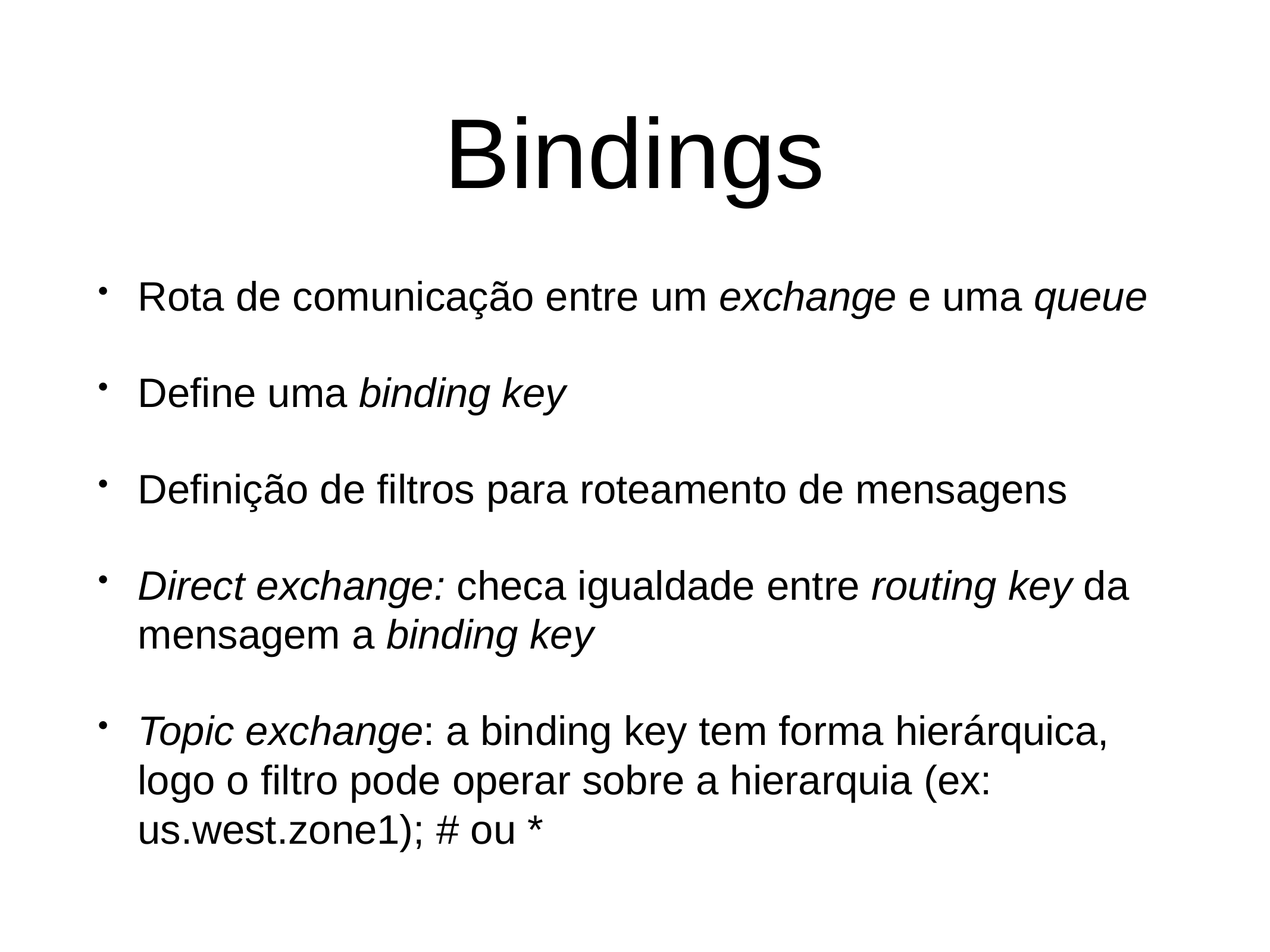

# Bindings
Rota de comunicação entre um exchange e uma queue
Define uma binding key
Definição de filtros para roteamento de mensagens
Direct exchange: checa igualdade entre routing key da mensagem a binding key
Topic exchange: a binding key tem forma hierárquica, logo o filtro pode operar sobre a hierarquia (ex: us.west.zone1); # ou *